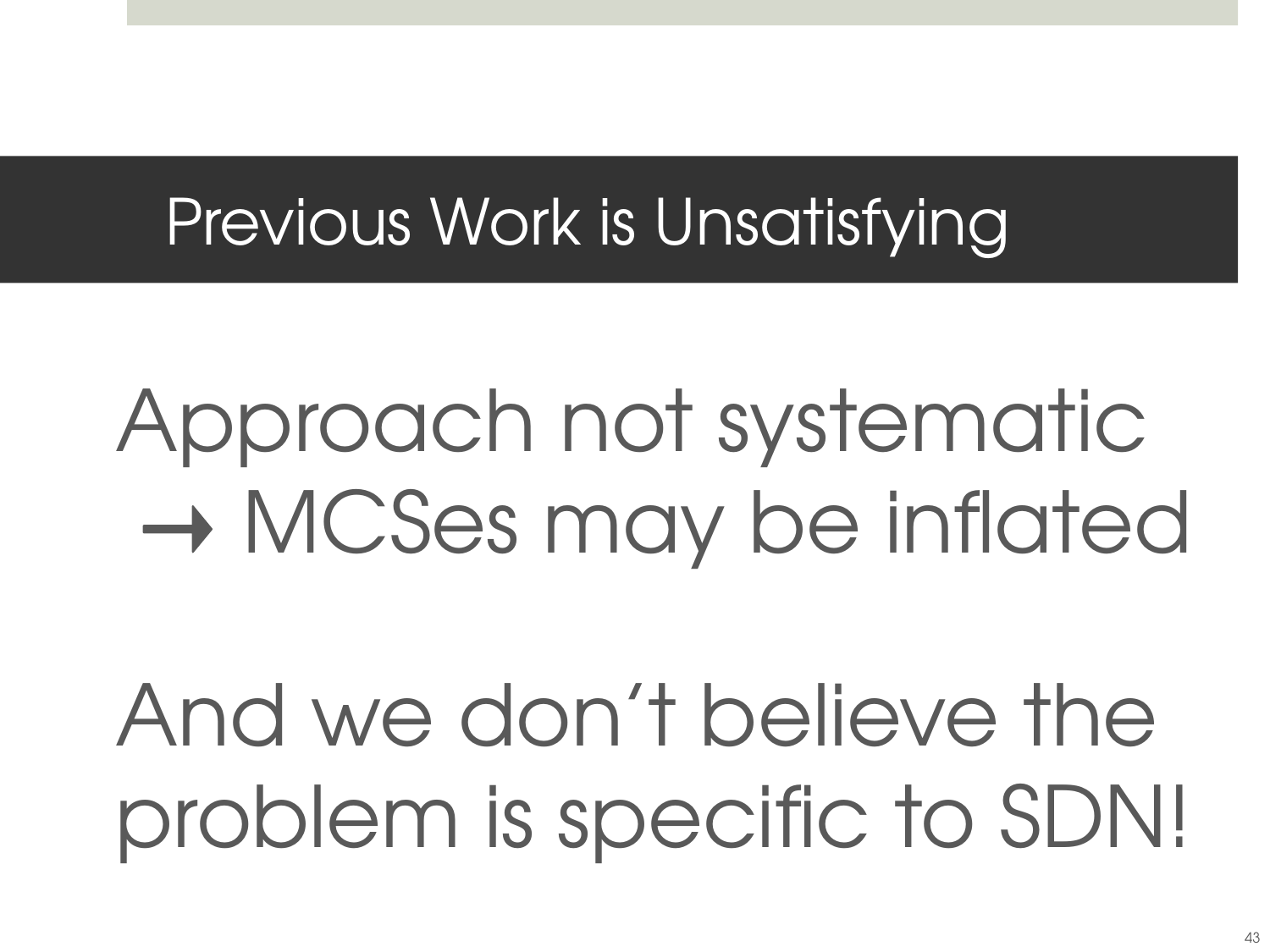

# Previous Work is Unsatisfying
Approach not systematic      	MCSes may be inflated

And we don’t believe the problem is specific to SDN!

43